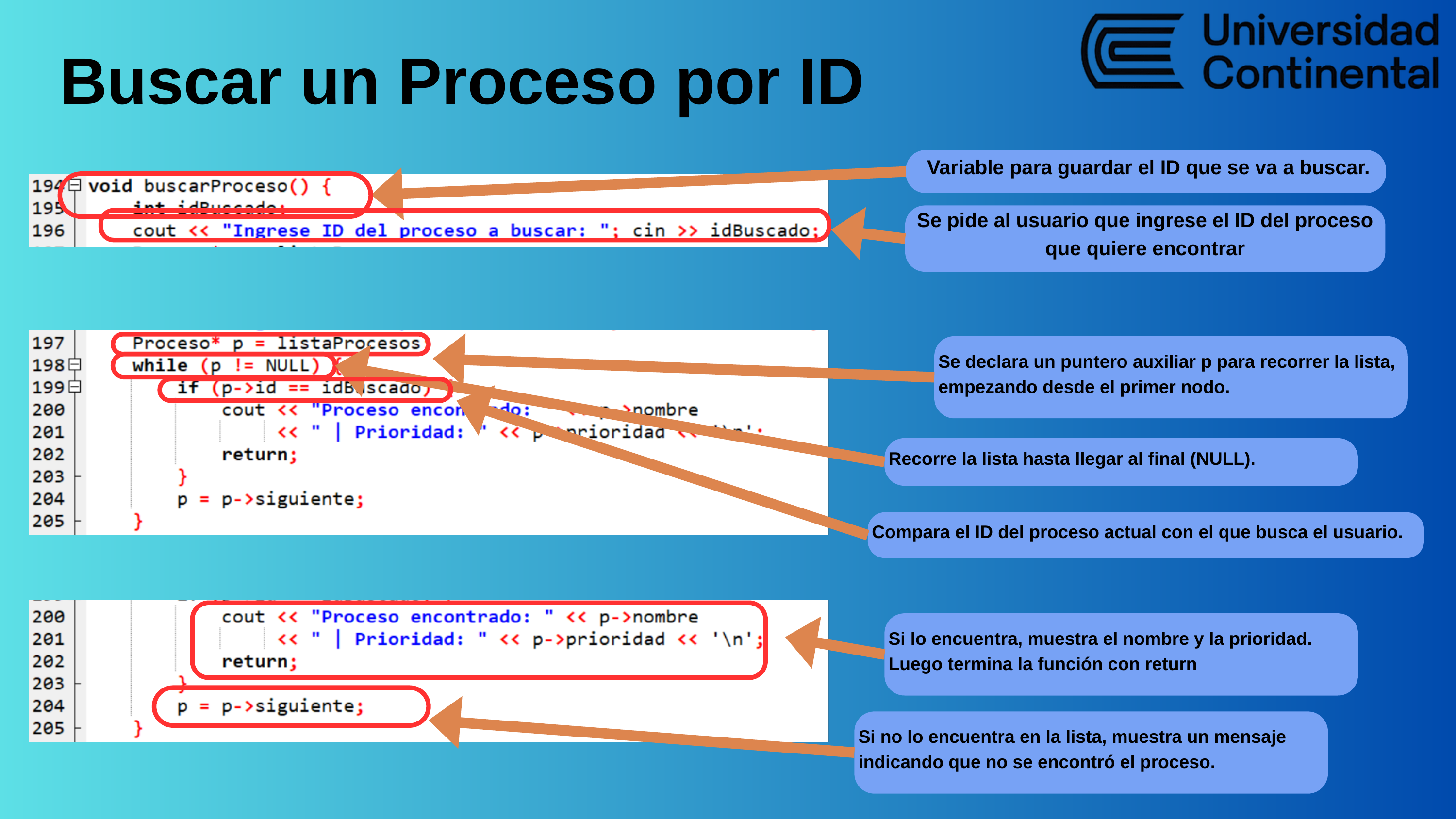

Buscar un Proceso por ID

 Variable para guardar el ID que se va a buscar.

Se pide al usuario que ingrese el ID del proceso que quiere encontrar

Se declara un puntero auxiliar p para recorrer la lista, empezando desde el primer nodo.

Recorre la lista hasta llegar al final (NULL).

Compara el ID del proceso actual con el que busca el usuario.

Si lo encuentra, muestra el nombre y la prioridad.
Luego termina la función con return

Si no lo encuentra en la lista, muestra un mensaje indicando que no se encontró el proceso.